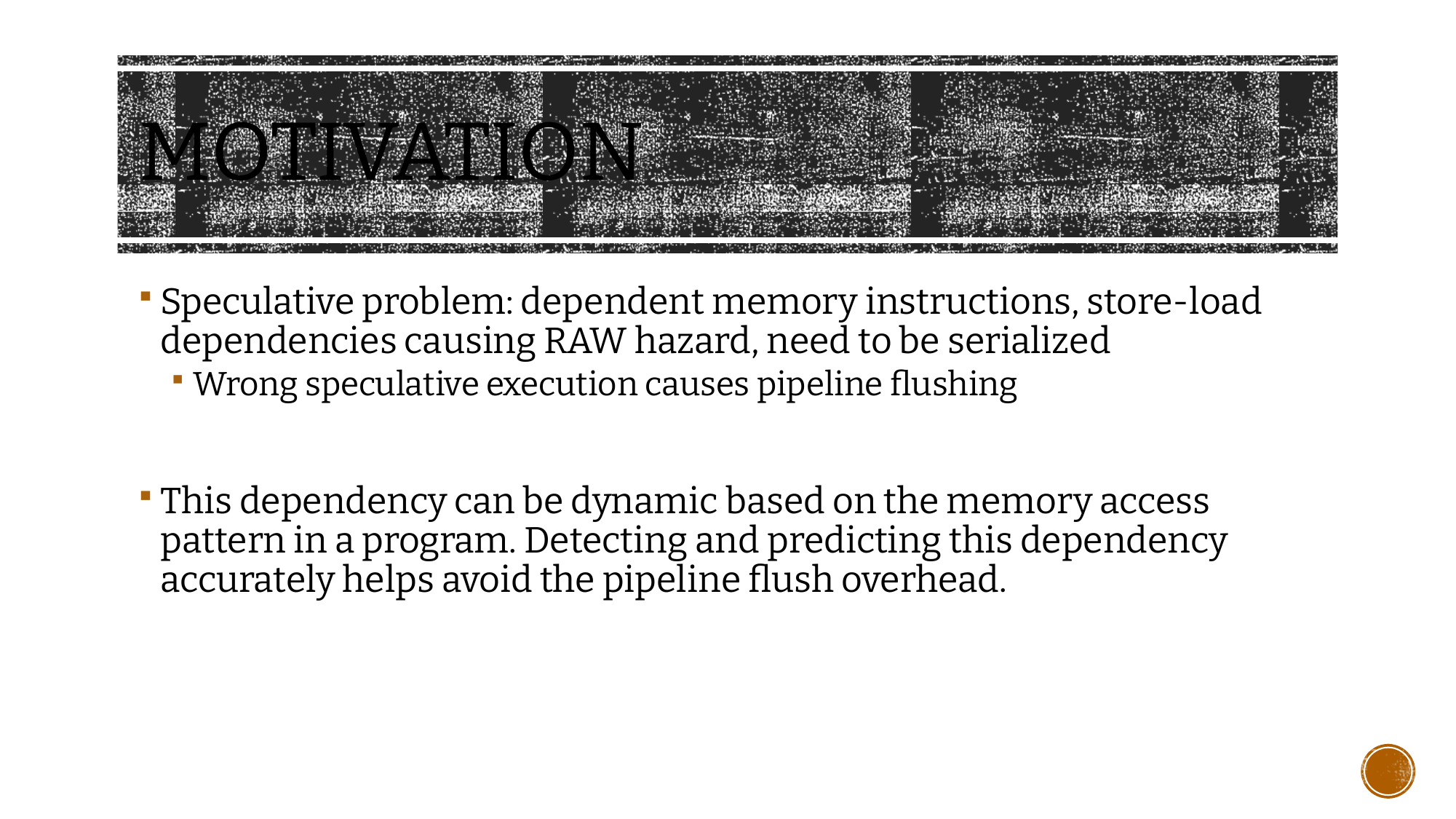

# Motivation

Speculative problem: dependent memory instructions, store-load dependencies causing RAW hazard, need to be serialized
Wrong speculative execution causes pipeline flushing

This dependency can be dynamic based on the memory access pattern in a program. Detecting and predicting this dependency accurately helps avoid the pipeline flush overhead.